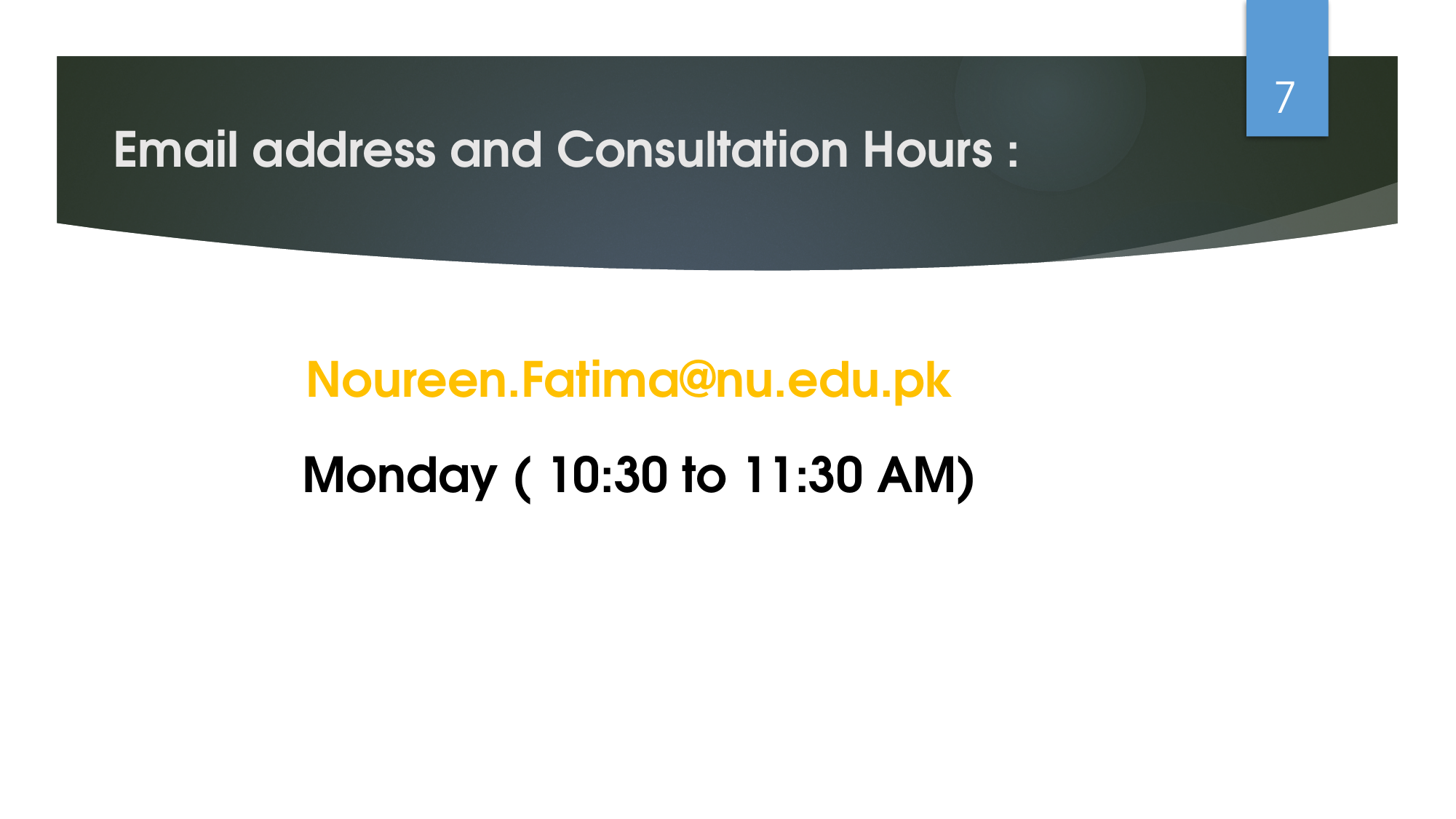

7
# Email address and Consultation Hours :
Noureen.Fatima@nu.edu.pk
Monday ( 10:30 to 11:30 AM)